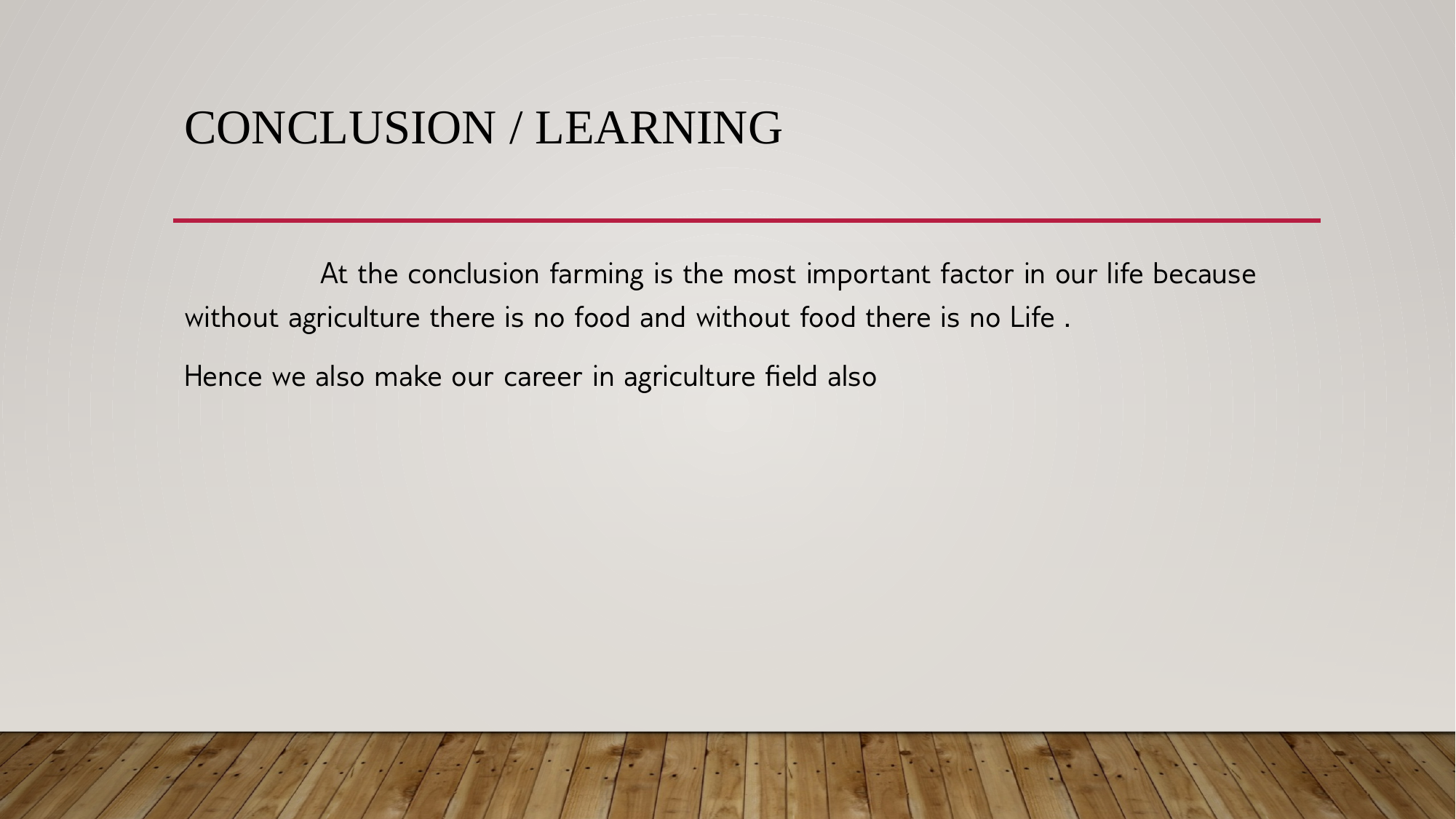

# Conclusion / Learning
               At the conclusion farming is the most important factor in our life because without agriculture there is no food and without food there is no Life .
Hence we also make our career in agriculture field also